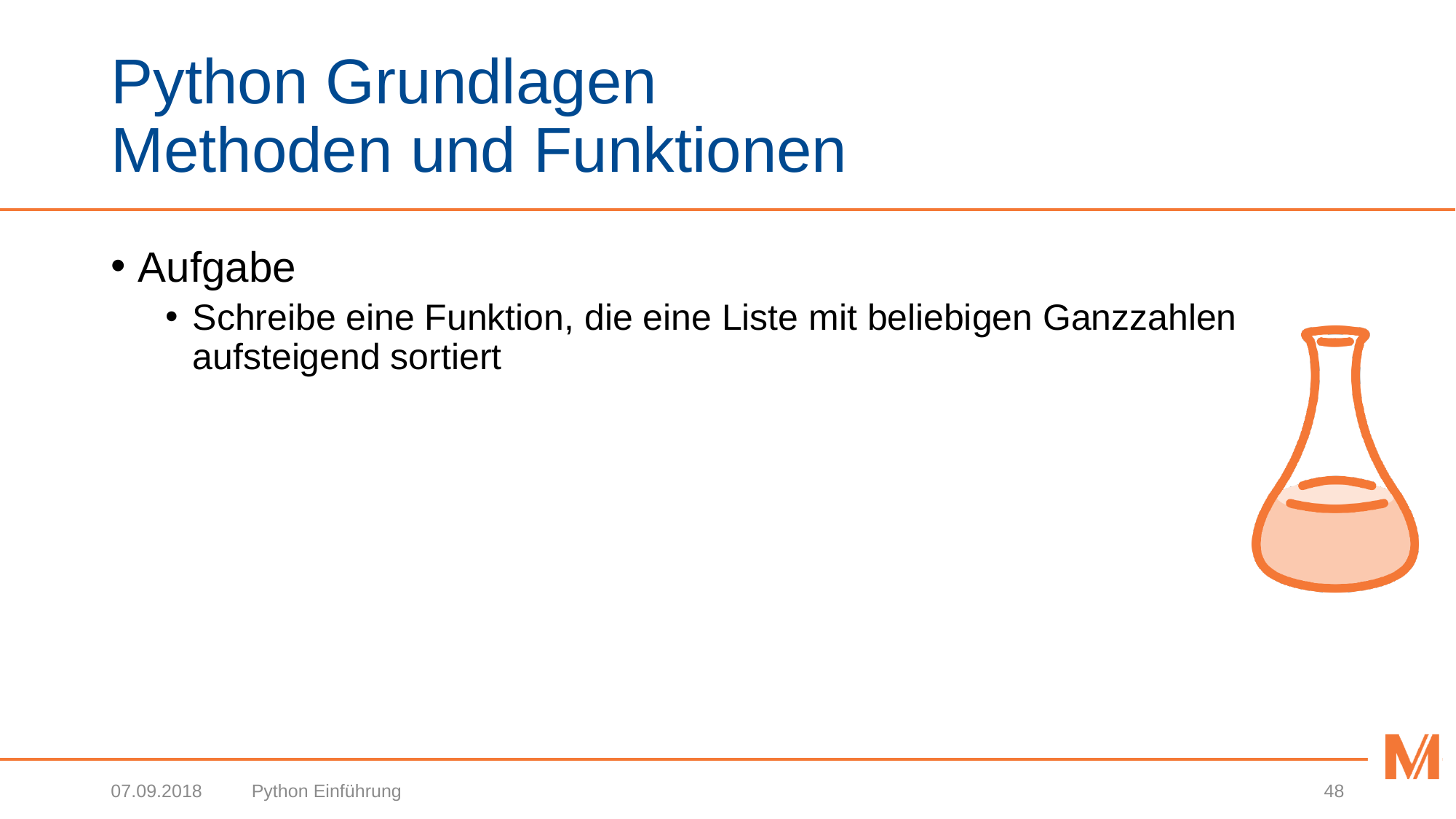

# Python Grundlagen Methoden und Funktionen
Aufgabe
Schreibe eine Funktion, die eine Liste mit beliebigen Ganzzahlen aufsteigend sortiert
07.09.2018
Python Einführung
48